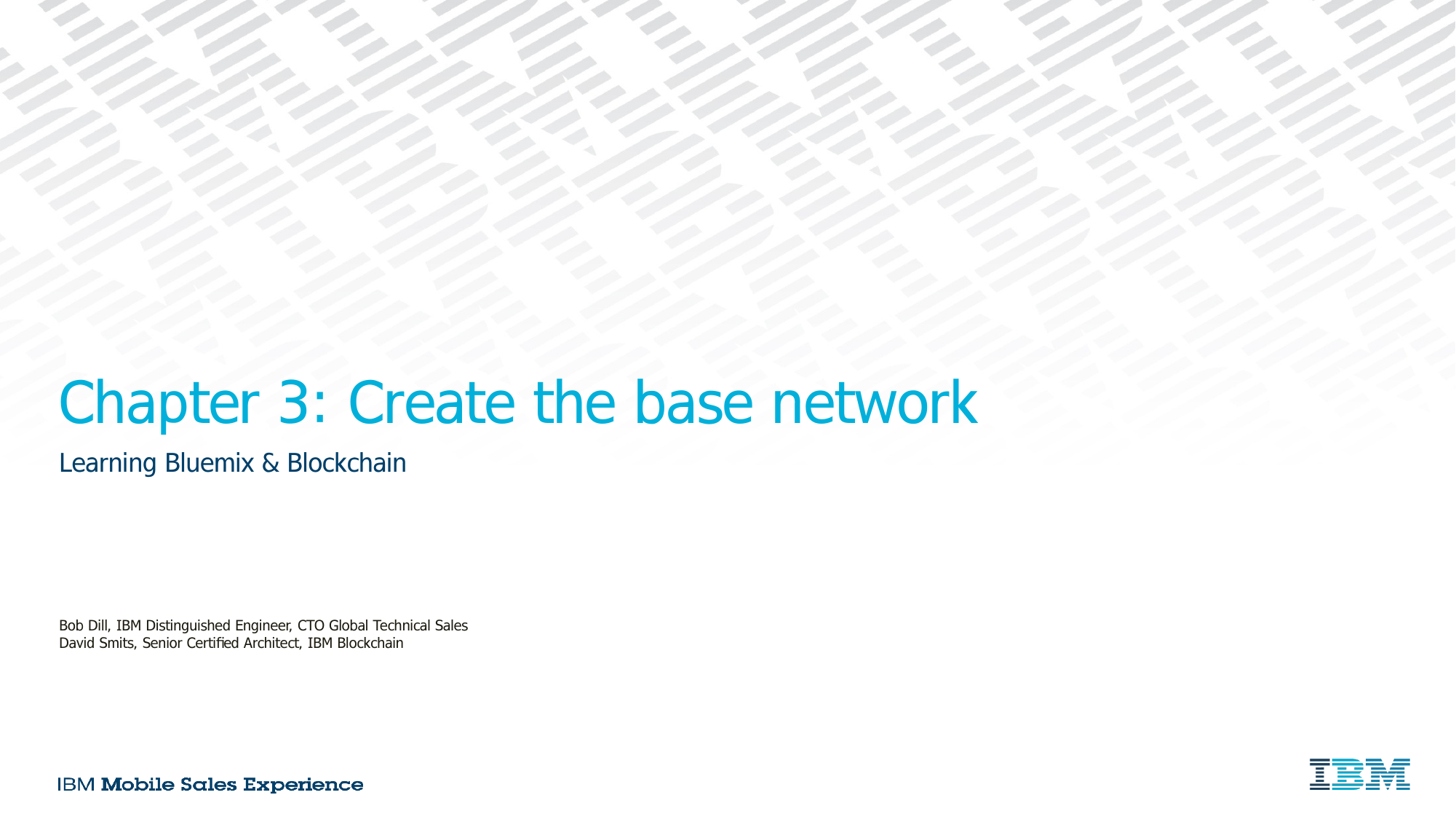

# Chapter 3: Create the base network
Learning Bluemix & Blockchain
Bob Dill, IBM Distinguished Engineer, CTO Global Technical Sales
David Smits, Senior Certified Architect, IBM Blockchain